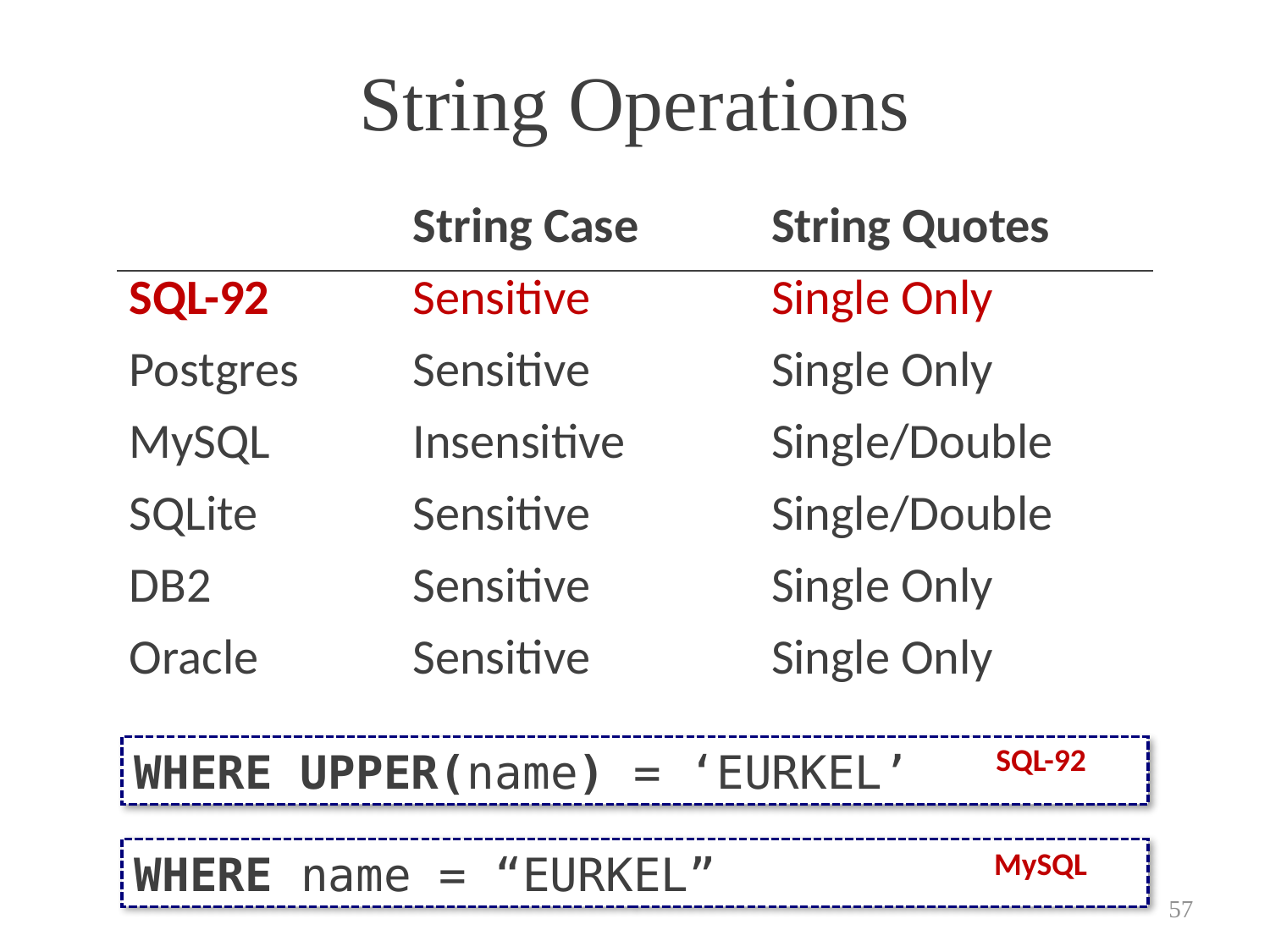

# String Operations
|  | String Case | String Quotes |
| --- | --- | --- |
| SQL-92 | Sensitive | Single Only |
| Postgres | Sensitive | Single Only |
| MySQL | Insensitive | Single/Double |
| SQLite | Sensitive | Single/Double |
| DB2 | Sensitive | Single Only |
| Oracle | Sensitive | Single Only |
SQL-92
WHERE UPPER(name) = ‘EURKEL’
MySQL
WHERE name = “EURKEL”
57